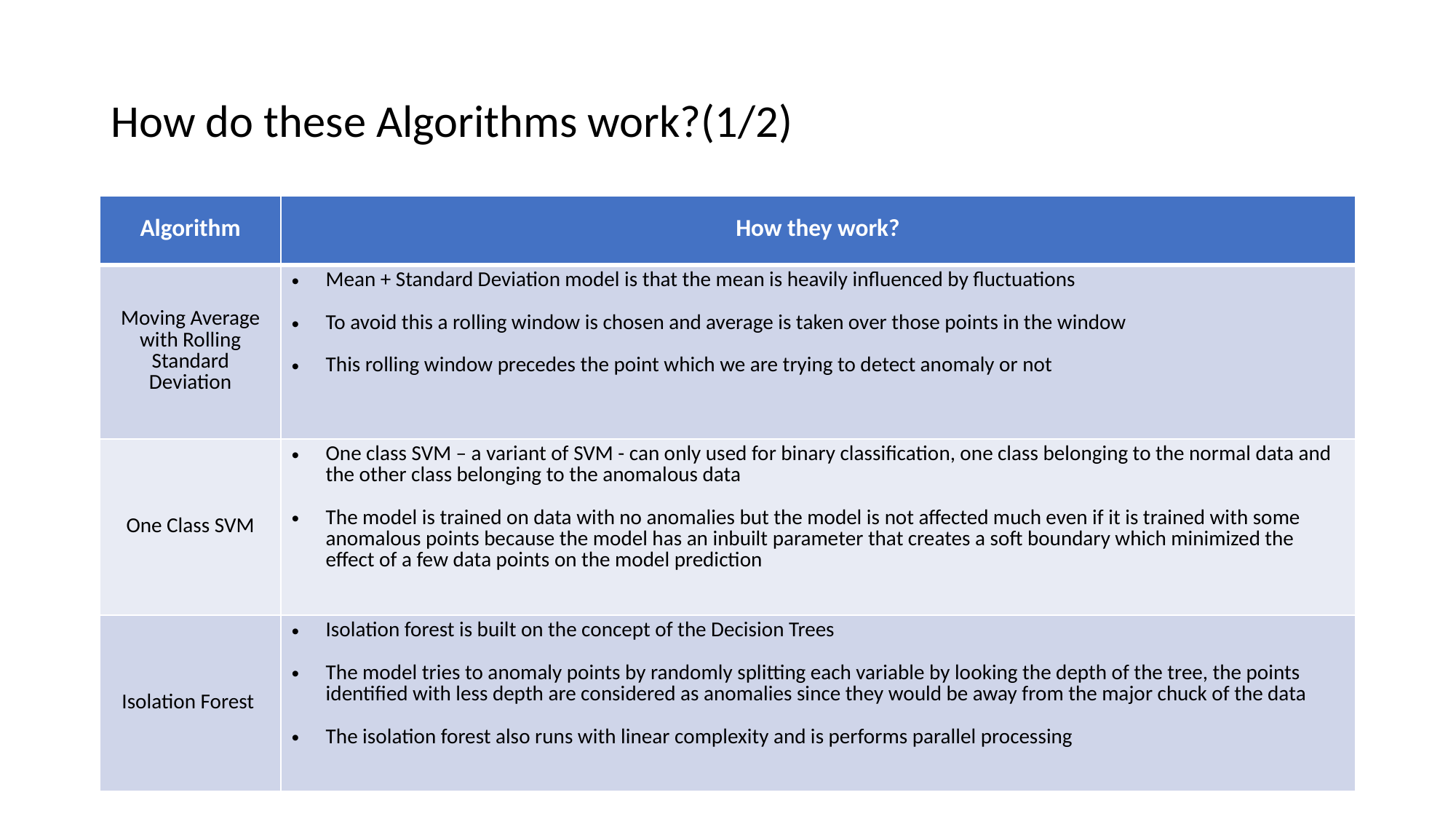

# How do these Algorithms work?(1/2)
| Algorithm | How they work? |
| --- | --- |
| Moving Average with Rolling Standard Deviation | Mean + Standard Deviation model is that the mean is heavily influenced by fluctuations To avoid this a rolling window is chosen and average is taken over those points in the window This rolling window precedes the point which we are trying to detect anomaly or not |
| One Class SVM | One class SVM – a variant of SVM - can only used for binary classification, one class belonging to the normal data and the other class belonging to the anomalous data The model is trained on data with no anomalies but the model is not affected much even if it is trained with some anomalous points because the model has an inbuilt parameter that creates a soft boundary which minimized the effect of a few data points on the model prediction |
| Isolation Forest | Isolation forest is built on the concept of the Decision Trees The model tries to anomaly points by randomly splitting each variable by looking the depth of the tree, the points identified with less depth are considered as anomalies since they would be away from the major chuck of the data The isolation forest also runs with linear complexity and is performs parallel processing |